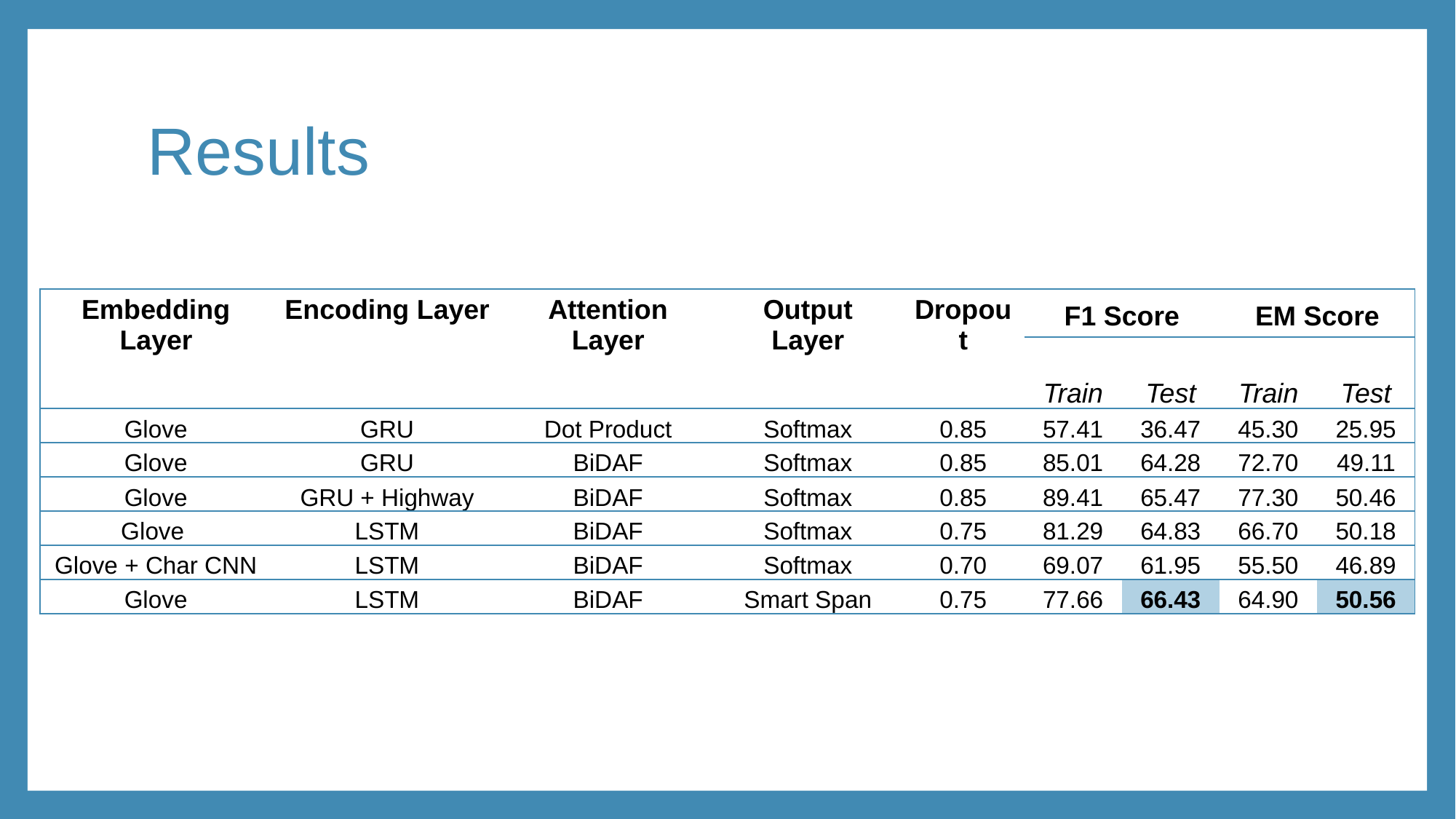

# Results
| Embedding Layer | Encoding Layer | Attention Layer | Output Layer | Dropout | F1 Score |  | EM Score |  |
| --- | --- | --- | --- | --- | --- | --- | --- | --- |
|  |  |  |  |  | Train | Test | Train | Test |
| Glove | GRU | Dot Product | Softmax | 0.85 | 57.41 | 36.47 | 45.30 | 25.95 |
| Glove | GRU | BiDAF | Softmax | 0.85 | 85.01 | 64.28 | 72.70 | 49.11 |
| Glove | GRU + Highway | BiDAF | Softmax | 0.85 | 89.41 | 65.47 | 77.30 | 50.46 |
| Glove | LSTM | BiDAF | Softmax | 0.75 | 81.29 | 64.83 | 66.70 | 50.18 |
| Glove + Char CNN | LSTM | BiDAF | Softmax | 0.70 | 69.07 | 61.95 | 55.50 | 46.89 |
| Glove | LSTM | BiDAF | Smart Span | 0.75 | 77.66 | 66.43 | 64.90 | 50.56 |